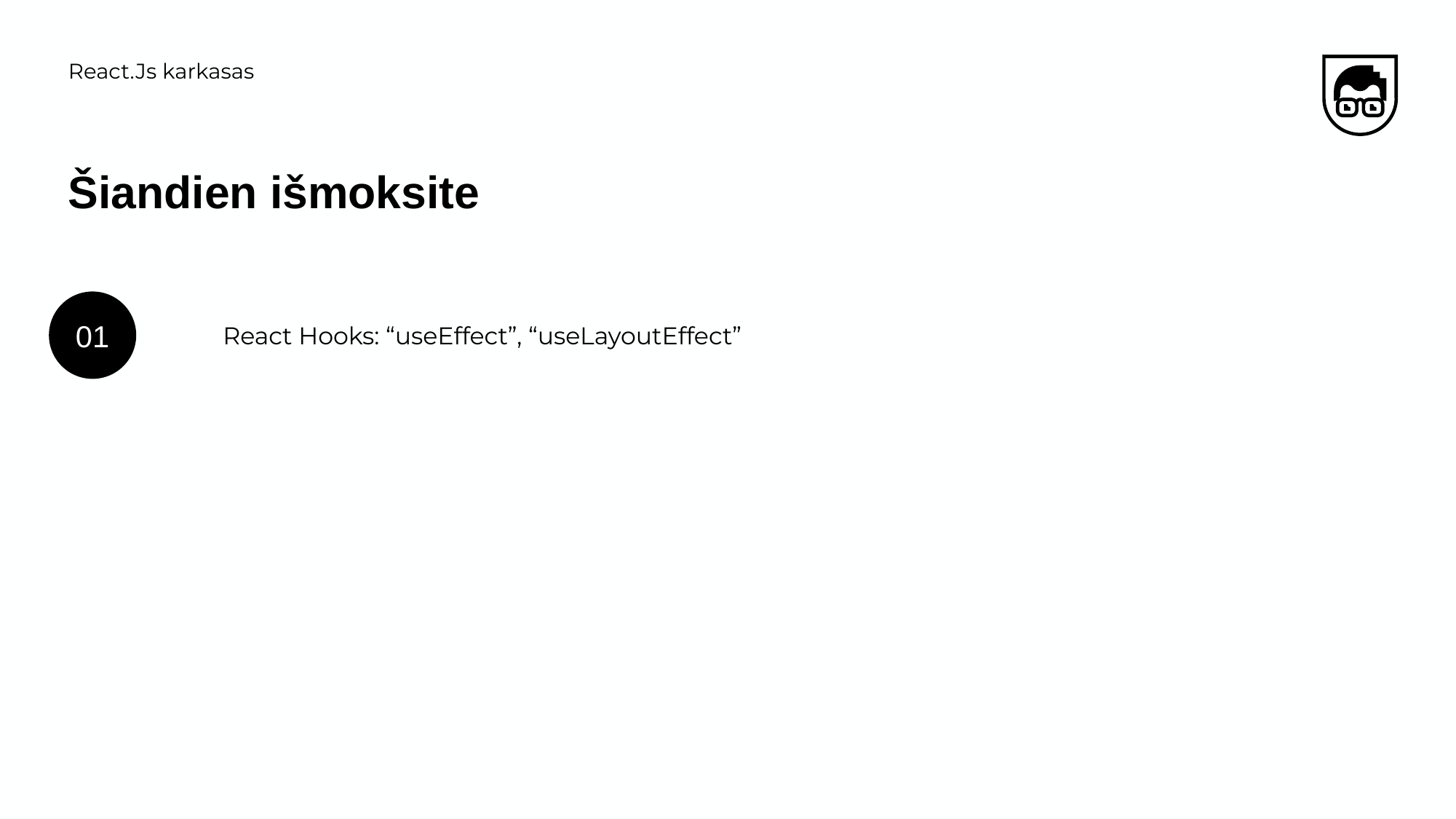

React.Js karkasas

# Šiandien išmoksite
React Hooks: “useEffect”, “useLayoutEffect”
01